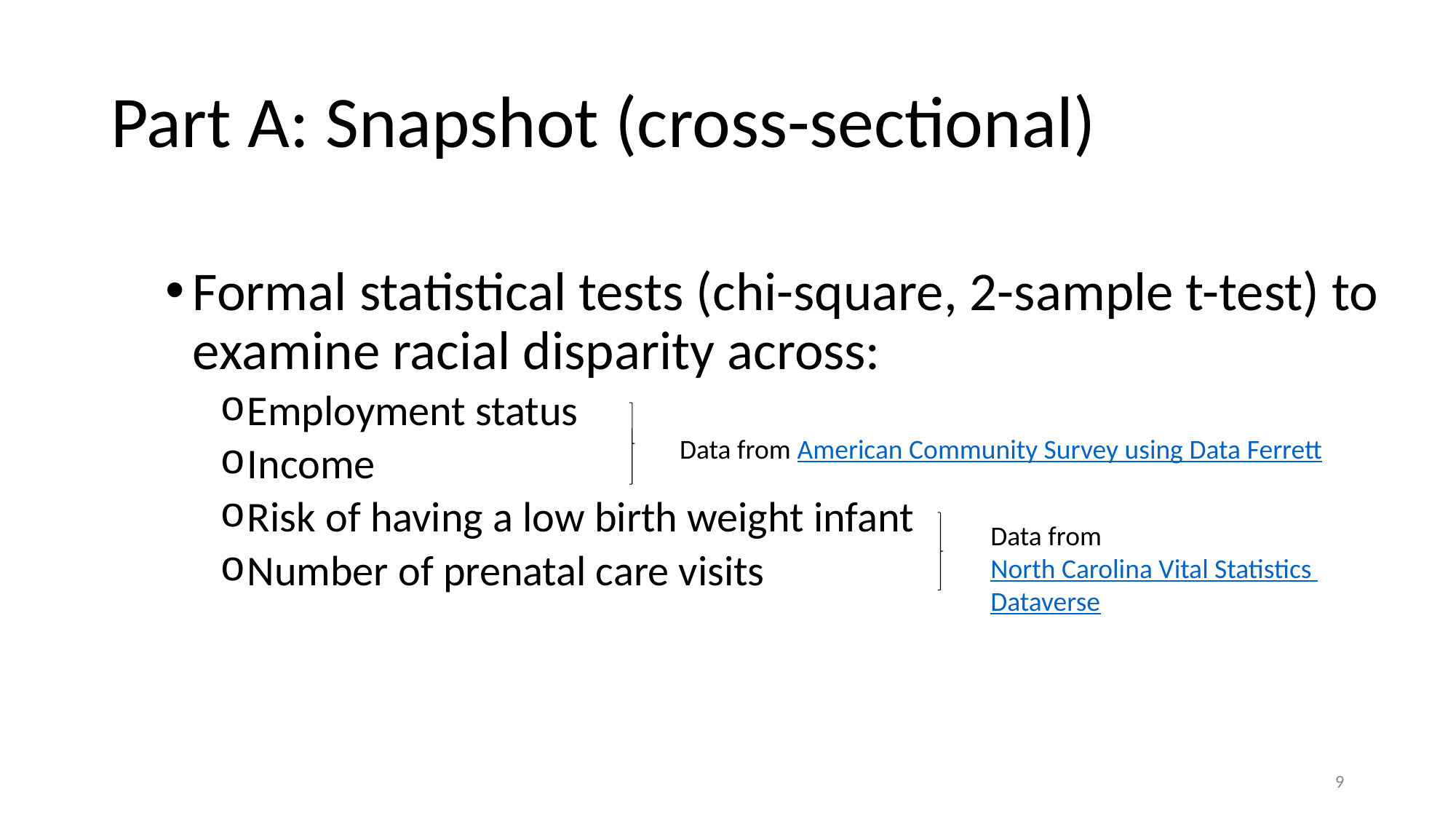

# Part A: Snapshot (cross-sectional)

Formal statistical tests (chi-square, 2-sample t-test) to examine racial disparity across:
Employment status
Income
Risk of having a low birth weight infant
Number of prenatal care visits

Data from American Community Survey using Data Ferrett

Data from North Carolina Vital Statistics Dataverse
9